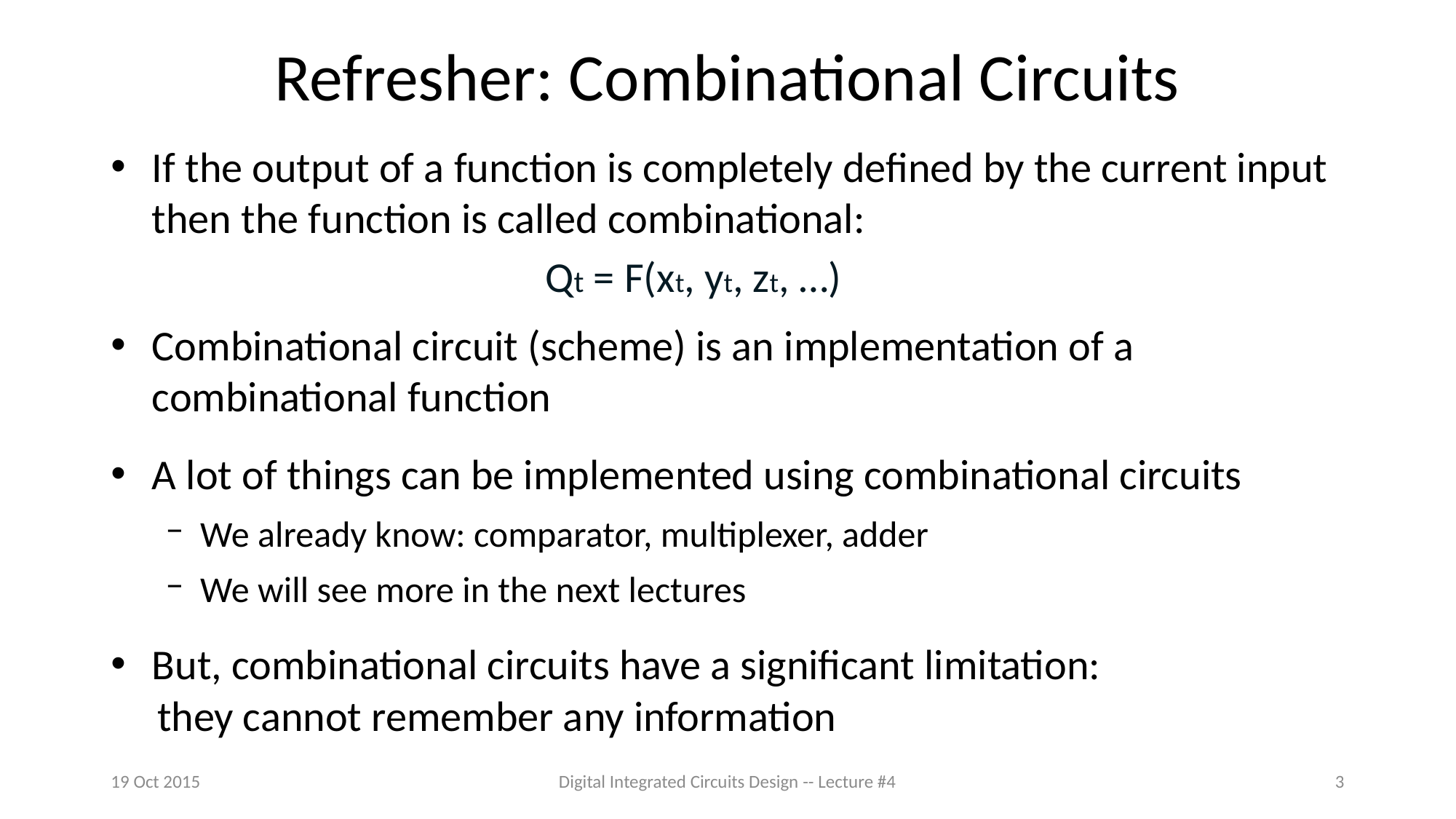

# Refresher: Combinational Circuits
If the output of a function is completely defined by the current input then the function is called combinational:

Combinational circuit (scheme) is an implementation of a combinational function
A lot of things can be implemented using combinational circuits
We already know: comparator, multiplexer, adder
We will see more in the next lectures
But, combinational circuits have a significant limitation:

Qt = F(xt, yt, zt, …)
they cannot remember any information
19 Oct 2015
Digital Integrated Circuits Design -- Lecture #4
3